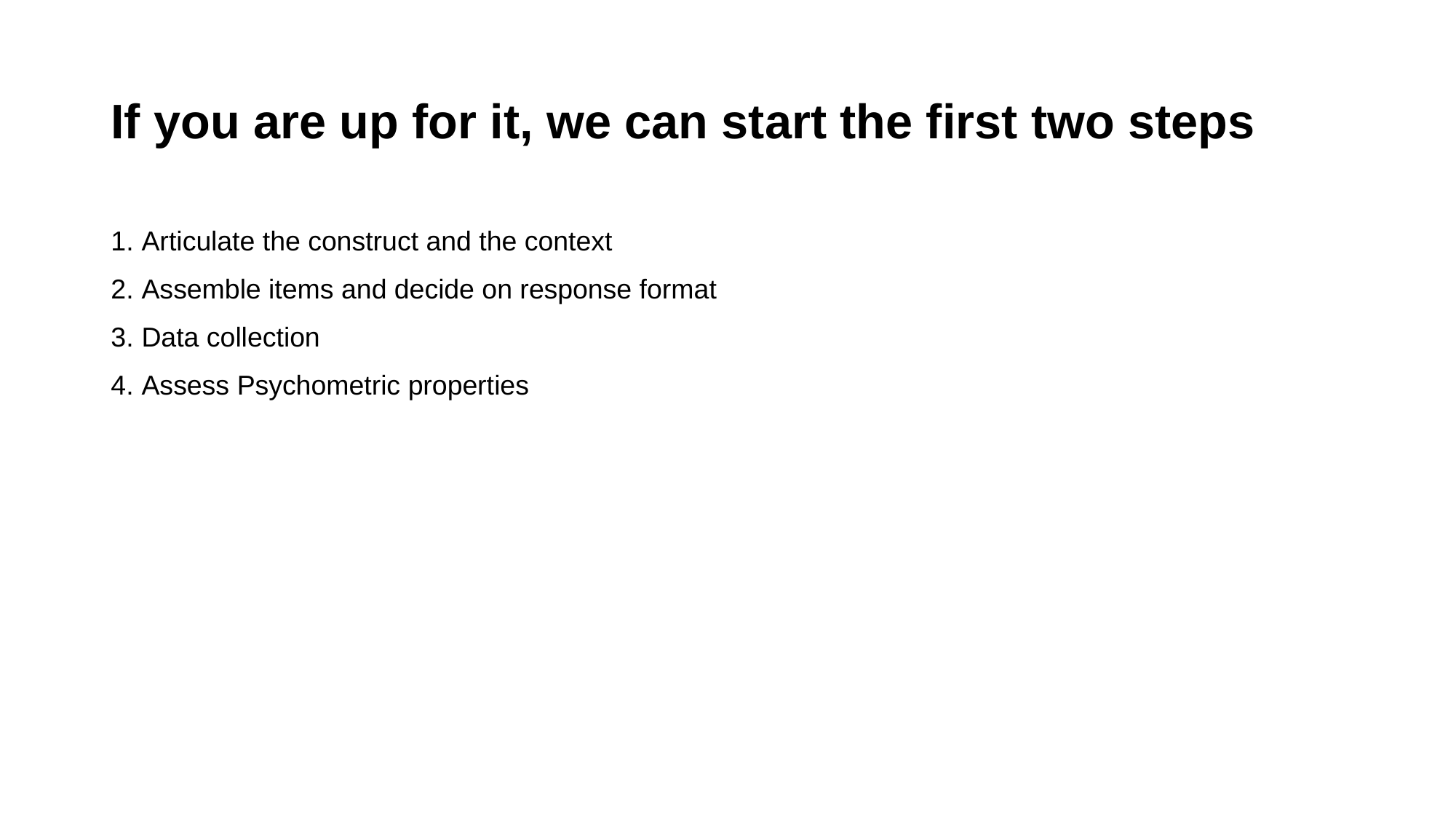

# If you are up for it, we can start the first two steps
Articulate the construct and the context
Assemble items and decide on response format
Data collection
Assess Psychometric properties